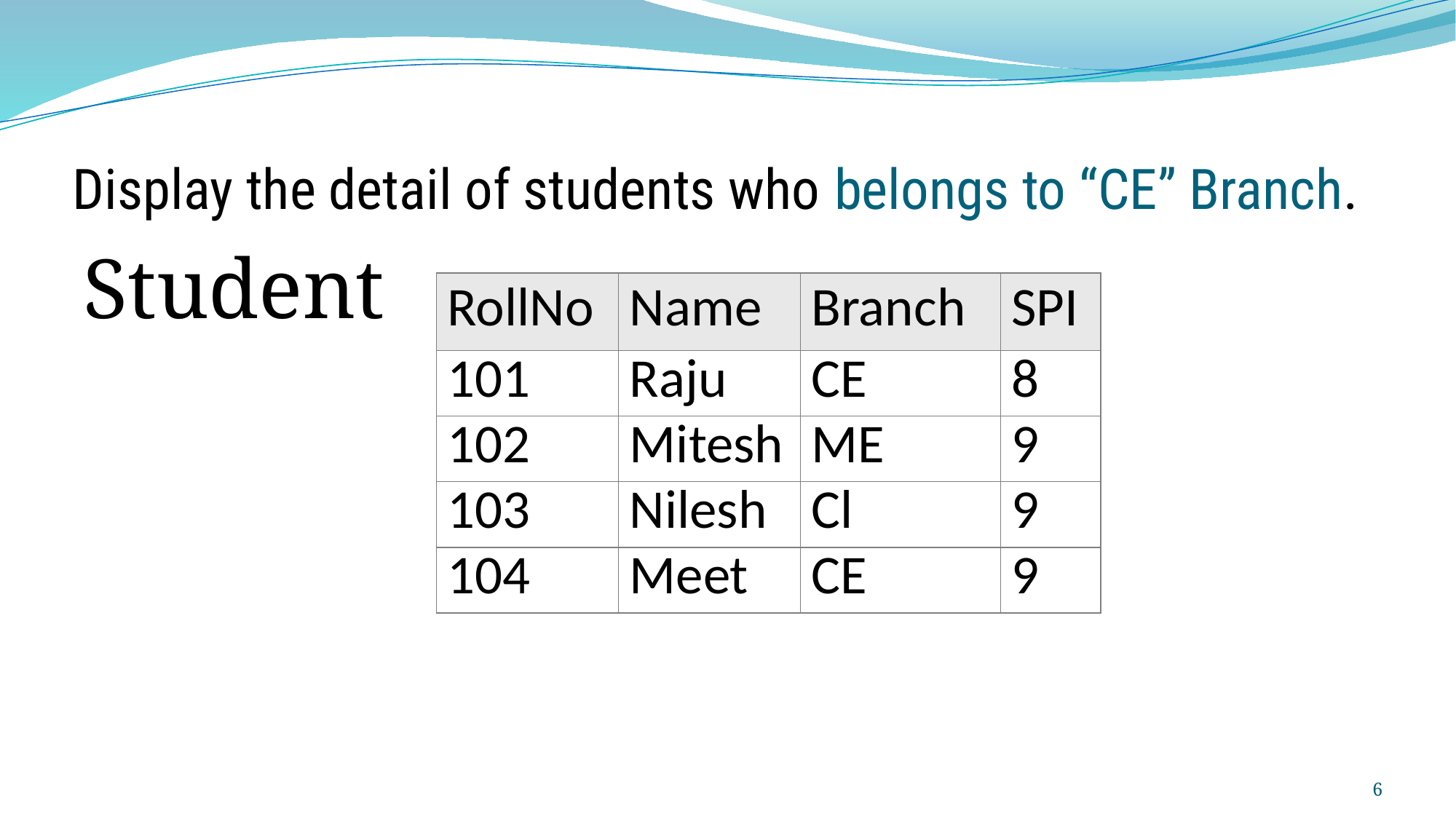

# Display the detail of students who belongs to “CE” Branch.
Student
| RollNo | Name | Branch | SPI |
| --- | --- | --- | --- |
| 101 | Raju | CE | 8 |
| 102 | Mitesh | ME | 9 |
| 103 | Nilesh | Cl | 9 |
| 104 | Meet | CE | 9 |
6